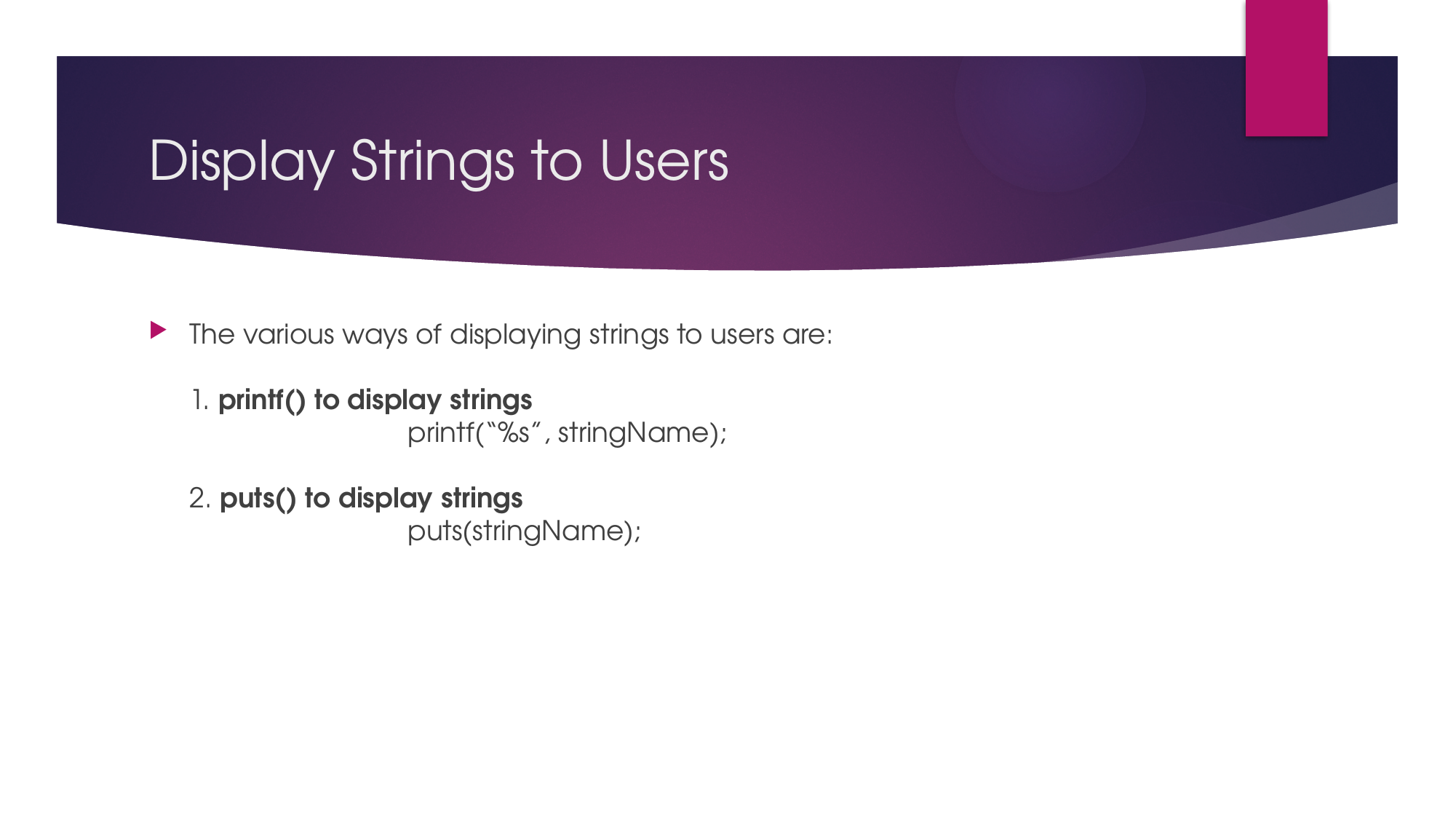

# Display Strings to Users
The various ways of displaying strings to users are:
1. printf() to display strings
		printf(“%s”, stringName);
2. puts() to display strings
		puts(stringName);